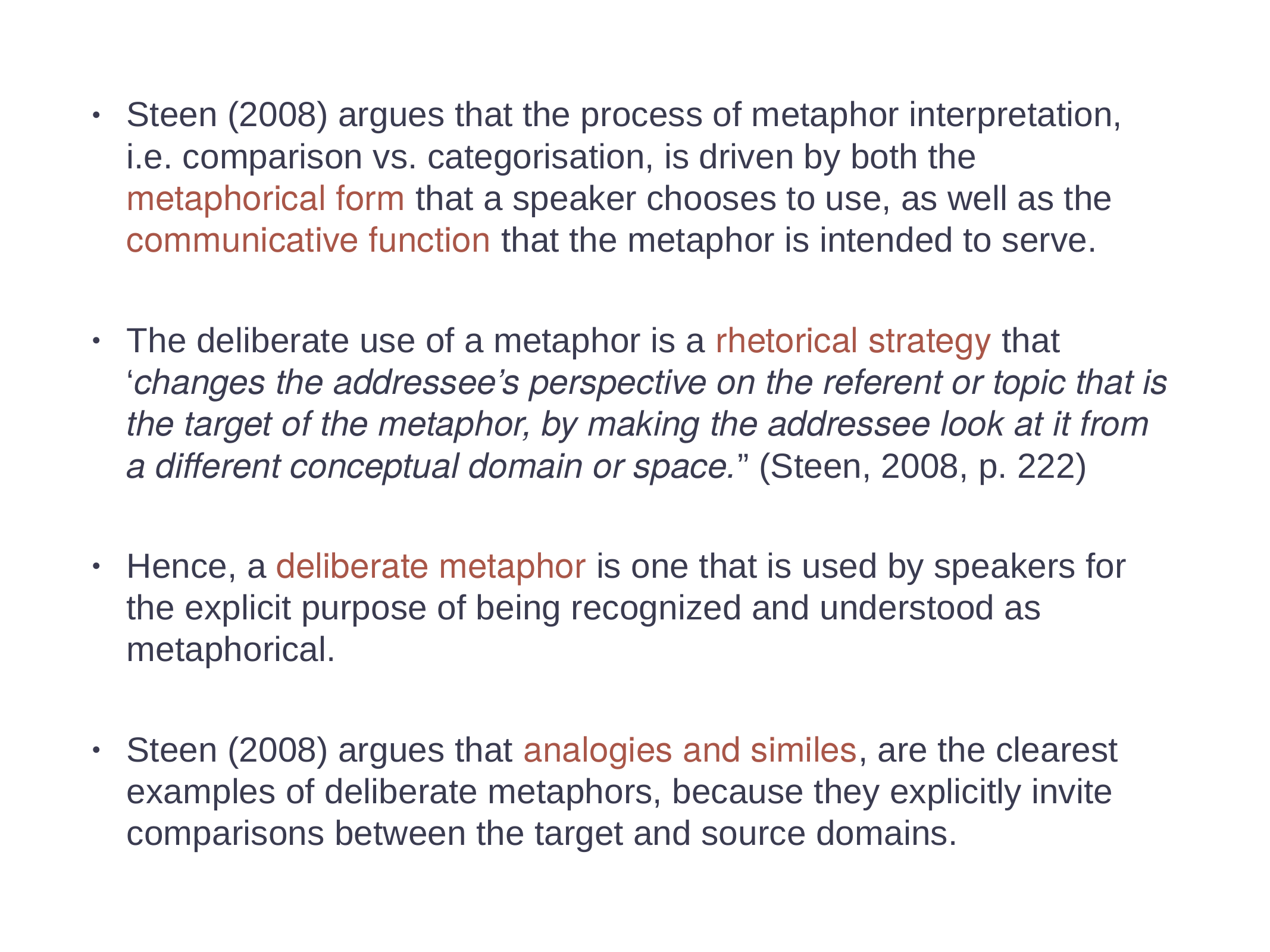

Steen (2008) argues that the process of metaphor interpretation, i.e. comparison vs. categorisation, is driven by both the metaphorical form that a speaker chooses to use, as well as the communicative function that the metaphor is intended to serve.
The deliberate use of a metaphor is a rhetorical strategy that ‘changes the addressee’s perspective on the referent or topic that is the target of the metaphor, by making the addressee look at it from a different conceptual domain or space.” (Steen, 2008, p. 222)
Hence, a deliberate metaphor is one that is used by speakers for the explicit purpose of being recognized and understood as metaphorical.
Steen (2008) argues that analogies and similes, are the clearest examples of deliberate metaphors, because they explicitly invite comparisons between the target and source domains.